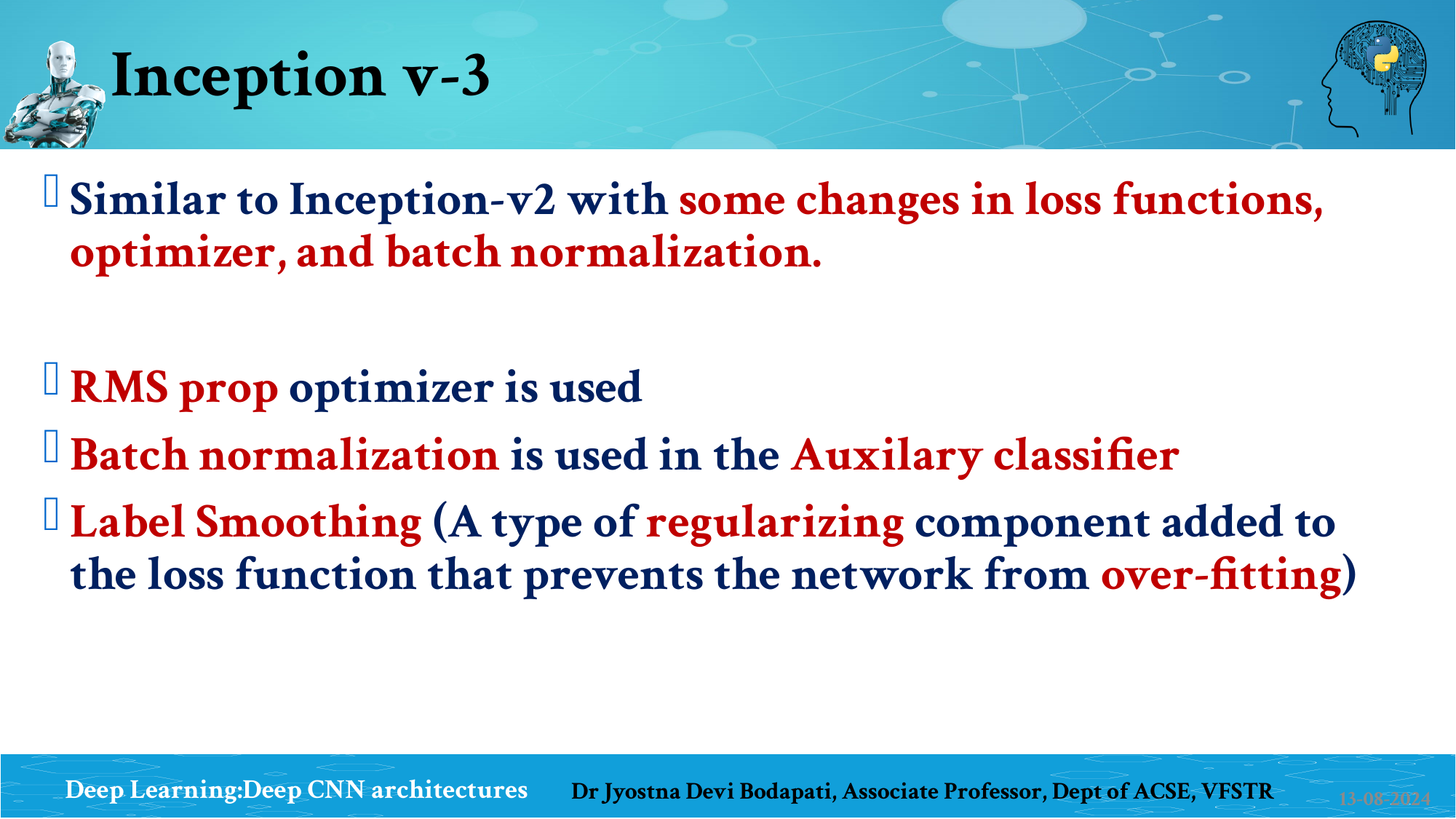

# Inception v-3
Similar to Inception-v2 with some changes in loss functions, optimizer, and batch normalization.

RMS prop optimizer is used
Batch normalization is used in the Auxilary classifier
Label Smoothing (A type of regularizing component added to the loss function that prevents the network from over-fitting)

13-08-2024